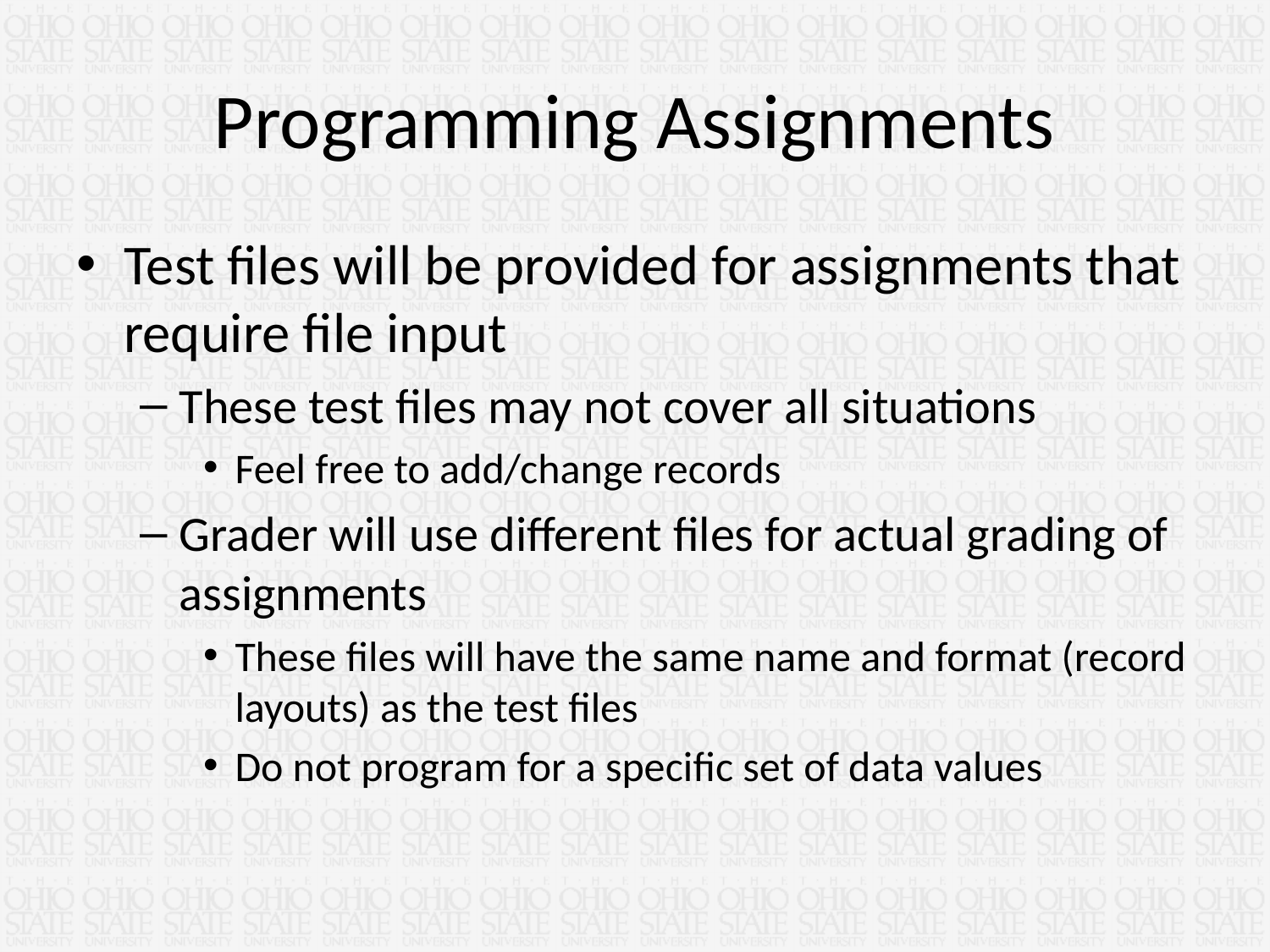

# Programming Assignments
Test files will be provided for assignments that require file input
These test files may not cover all situations
Feel free to add/change records
Grader will use different files for actual grading of assignments
These files will have the same name and format (record layouts) as the test files
Do not program for a specific set of data values